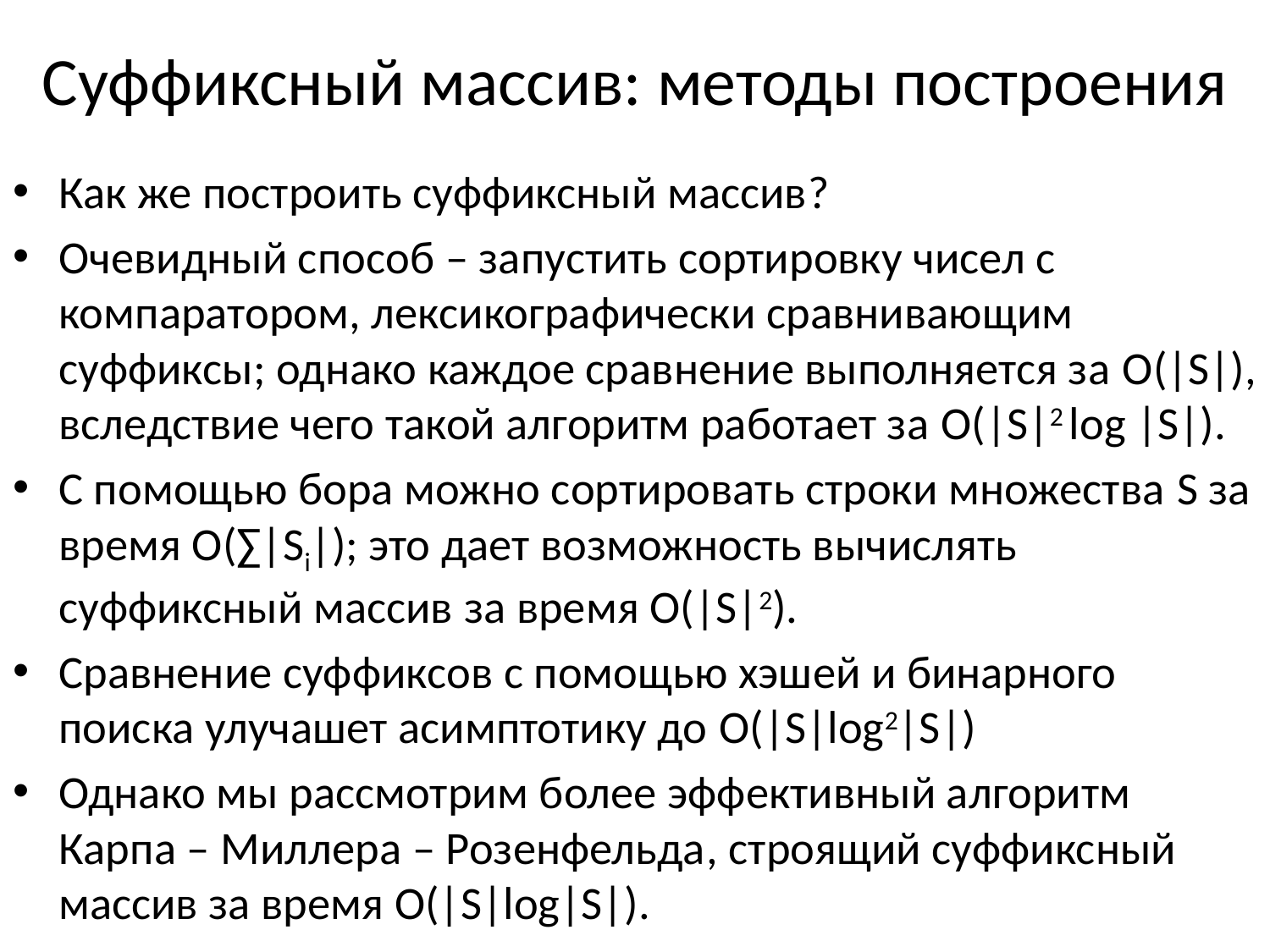

# Суффиксный массив: методы построения
Как же построить суффиксный массив?
Очевидный способ – запустить сортировку чисел с компаратором, лексикографически сравнивающим суффиксы; однако каждое сравнение выполняется за O(|S|), вследствие чего такой алгоритм работает за O(|S|2 log |S|).
С помощью бора можно сортировать строки множества S за время O(∑|Si|); это дает возможность вычислять суффиксный массив за время O(|S|2).
Сравнение суффиксов с помощью хэшей и бинарного поиска улучашет асимптотику до O(|S|log2|S|)
Однако мы рассмотрим более эффективный алгоритм Карпа – Миллера – Розенфельда, строящий суффиксный массив за время O(|S|log|S|).